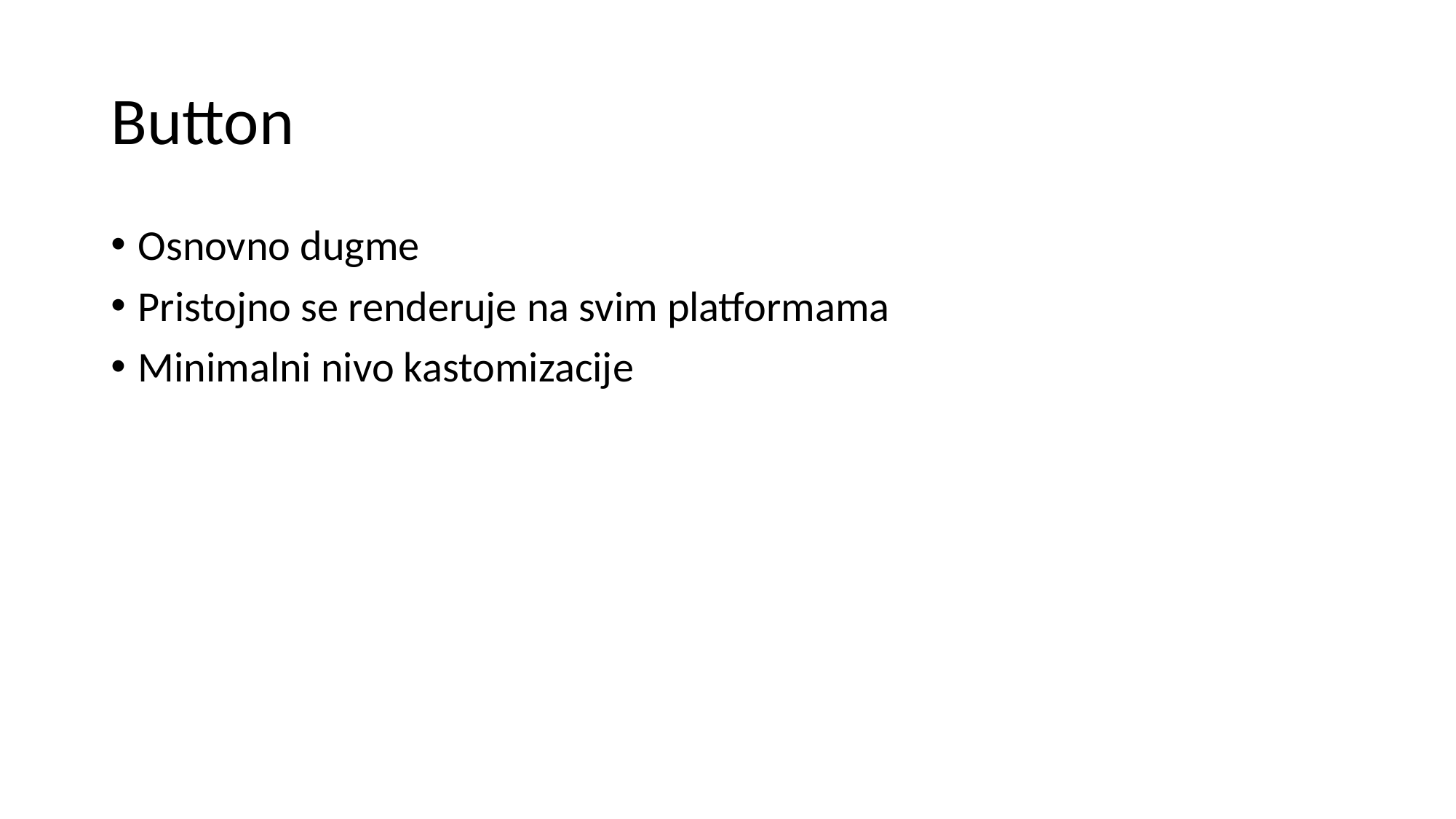

# Button
Osnovno dugme
Pristojno se renderuje na svim platformama
Minimalni nivo kastomizacije